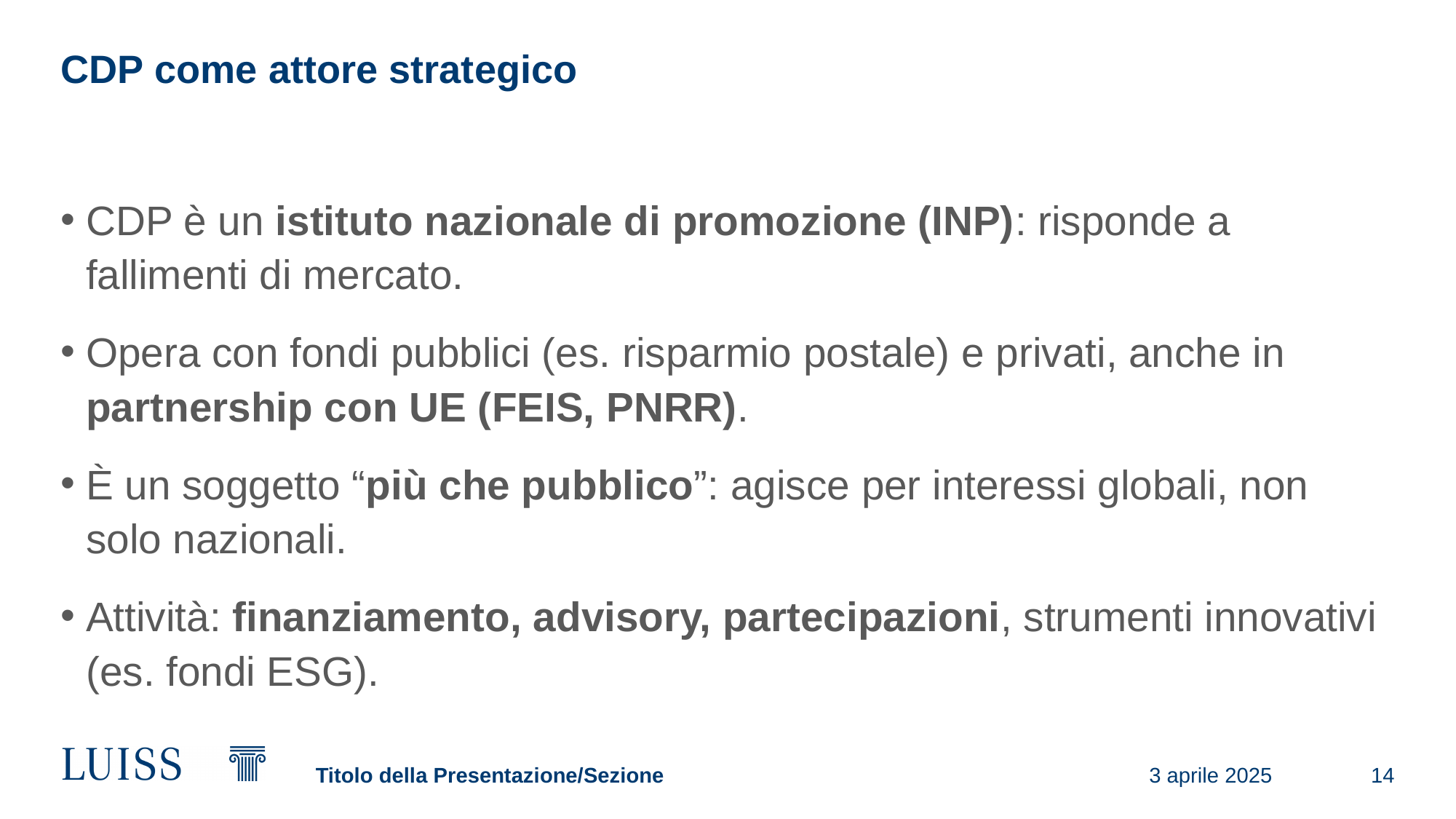

# CDP come attore strategico
CDP è un istituto nazionale di promozione (INP): risponde a fallimenti di mercato.
Opera con fondi pubblici (es. risparmio postale) e privati, anche in partnership con UE (FEIS, PNRR).
È un soggetto “più che pubblico”: agisce per interessi globali, non solo nazionali.
Attività: finanziamento, advisory, partecipazioni, strumenti innovativi (es. fondi ESG).

Titolo della Presentazione/Sezione
3 aprile 2025
14